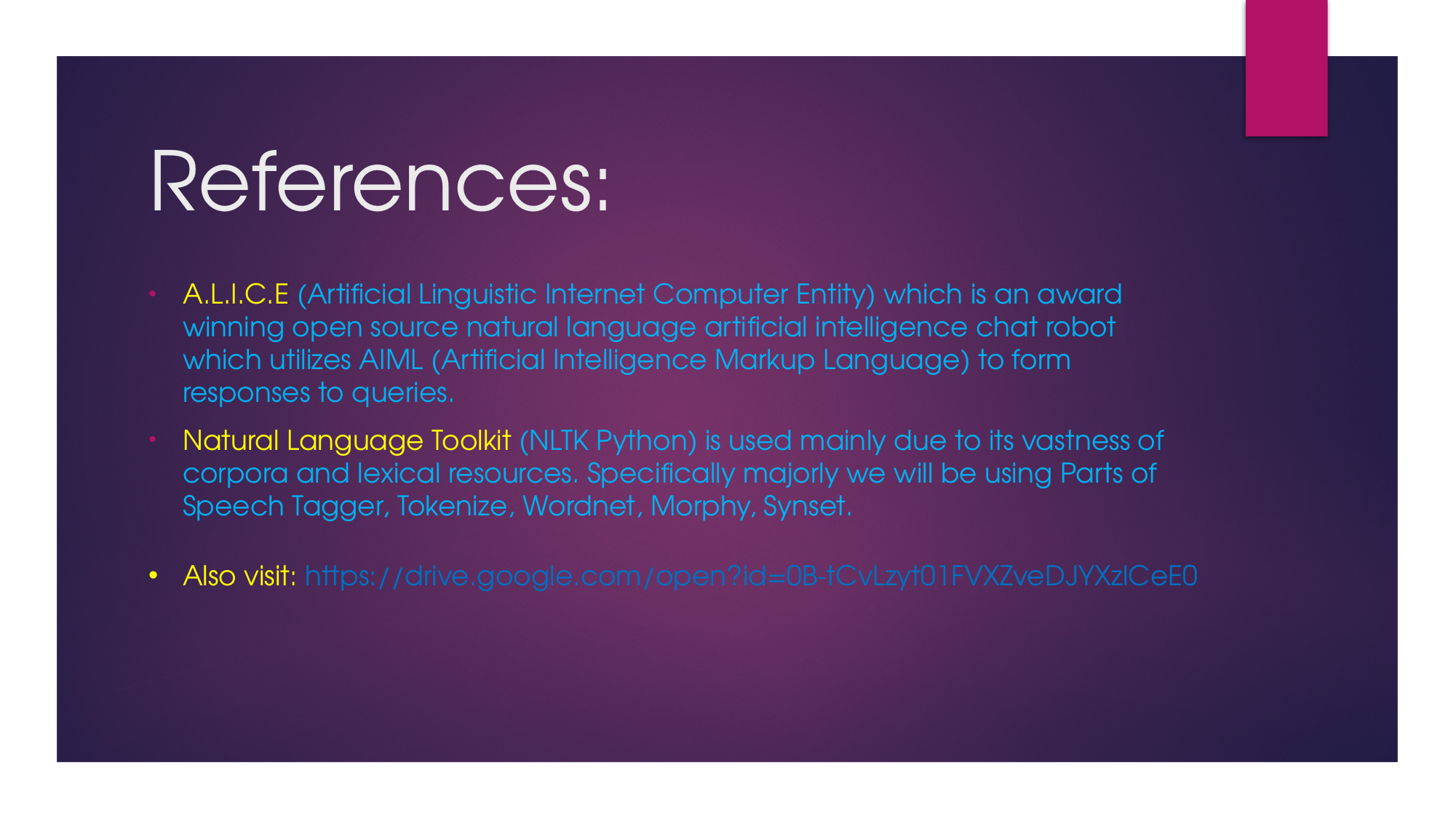

# References:
A.L.I.C.E (Artiﬁcial Linguistic Internet Computer Entity) which is an award winning open source natural language artiﬁcial intelligence chat robot which utilizes AIML (Artiﬁcial Intelligence Markup Language) to form responses to queries.
Natural Language Toolkit (NLTK Python) is used mainly due to its vastness of corpora and lexical resources. Speciﬁcally majorly we will be using Parts of Speech Tagger, Tokenize, Wordnet, Morphy, Synset.
Also visit: https://drive.google.com/open?id=0B-tCvLzyt01FVXZveDJYXzlCeE0